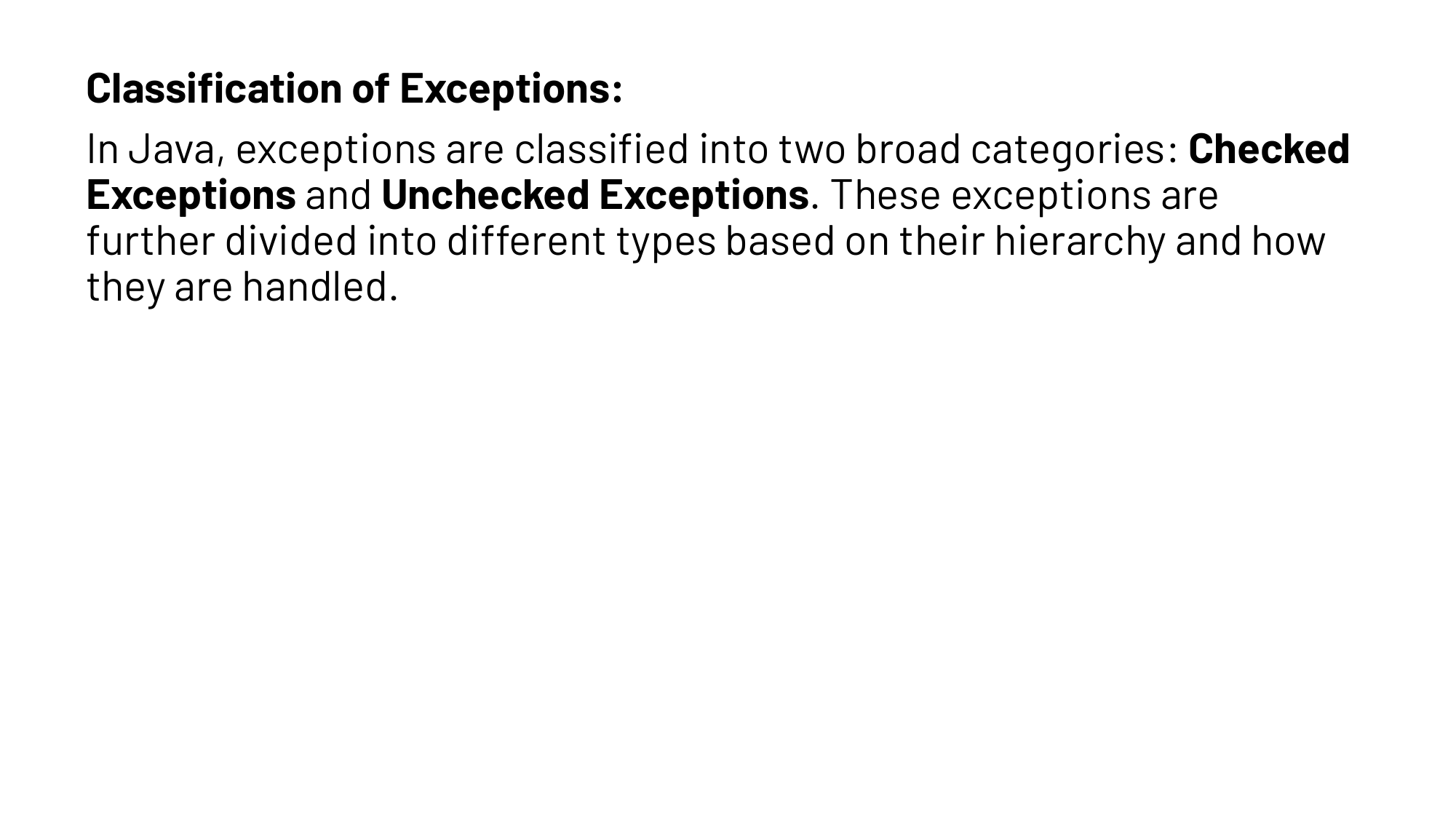

Classification of Exceptions:
In Java, exceptions are classified into two broad categories: Checked Exceptions and Unchecked Exceptions. These exceptions are further divided into different types based on their hierarchy and how they are handled.